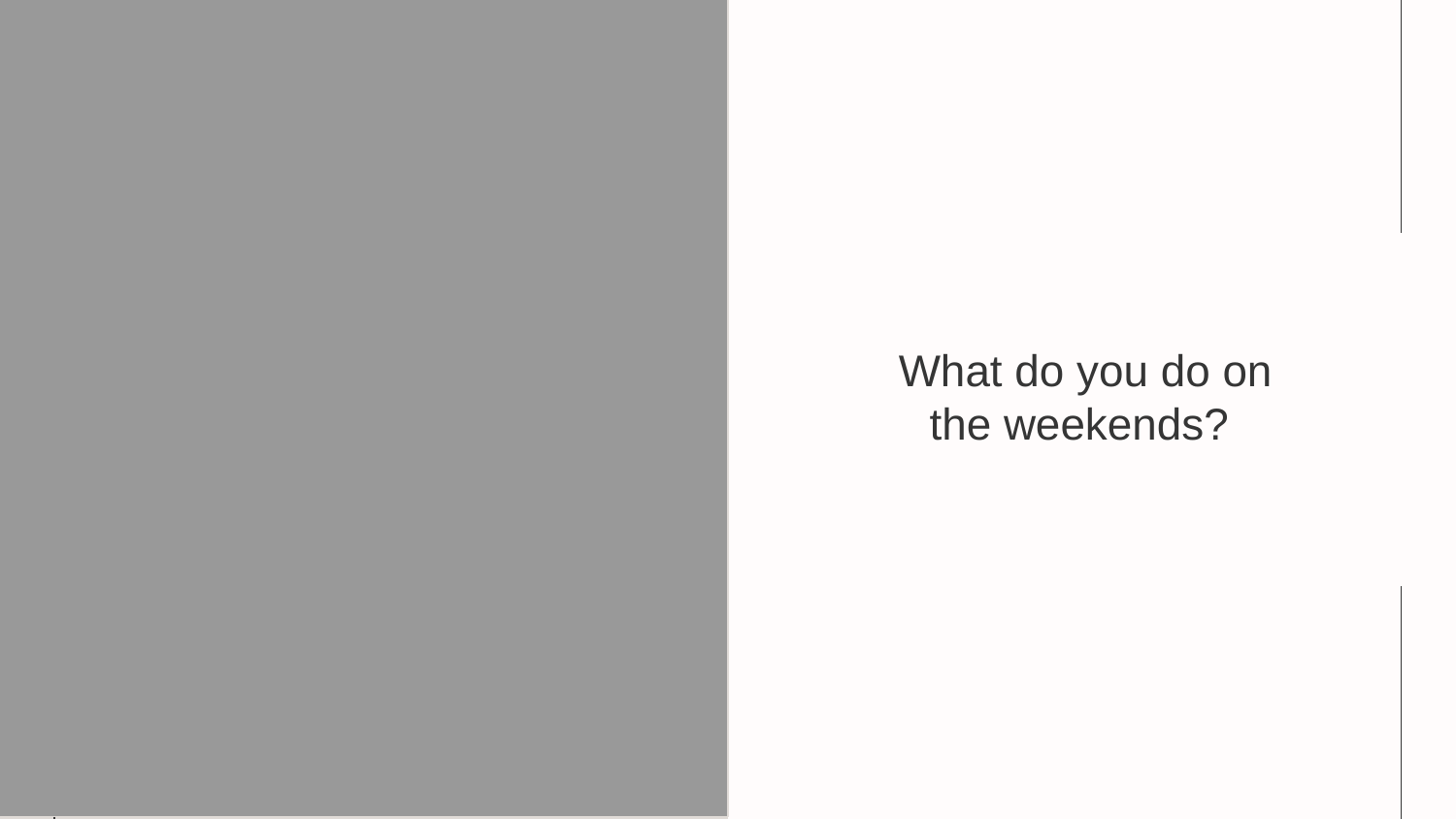

# What do you do on the weekends?